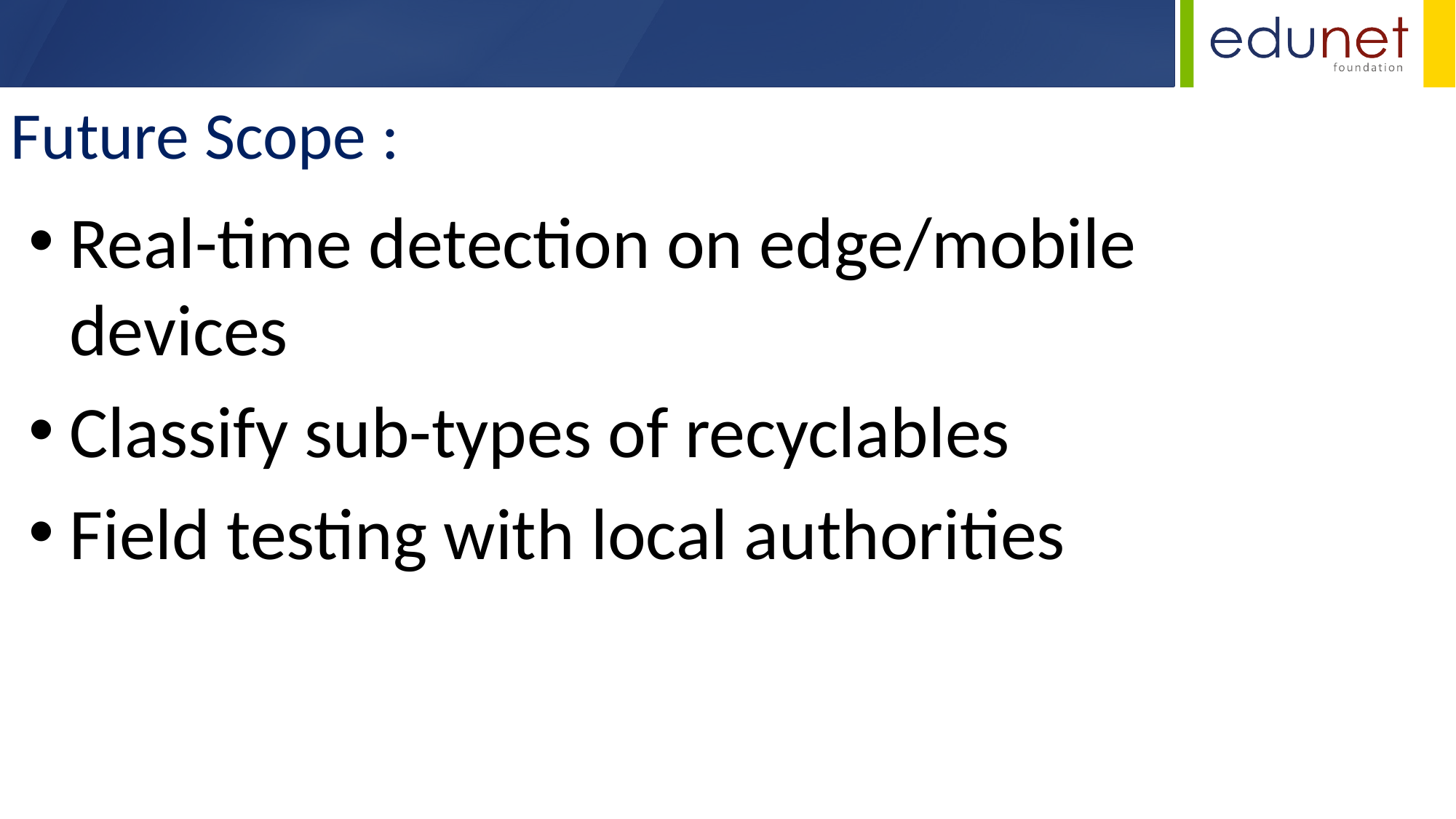

Future Scope :
Real-time detection on edge/mobile devices
Classify sub-types of recyclables
Field testing with local authorities